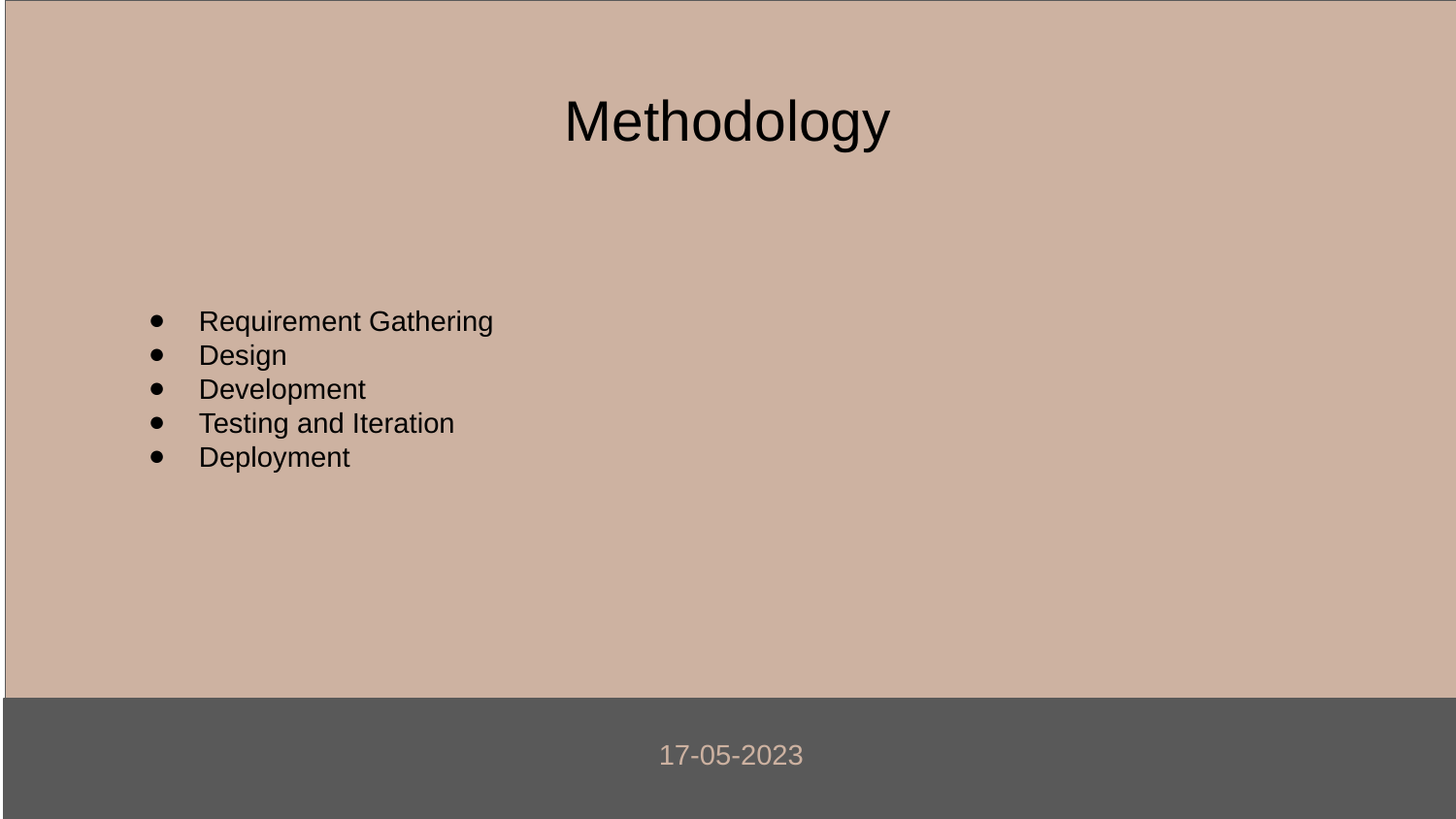

# Methodology

Requirement Gathering
Design
Development
Testing and Iteration
Deployment

17-05-2023